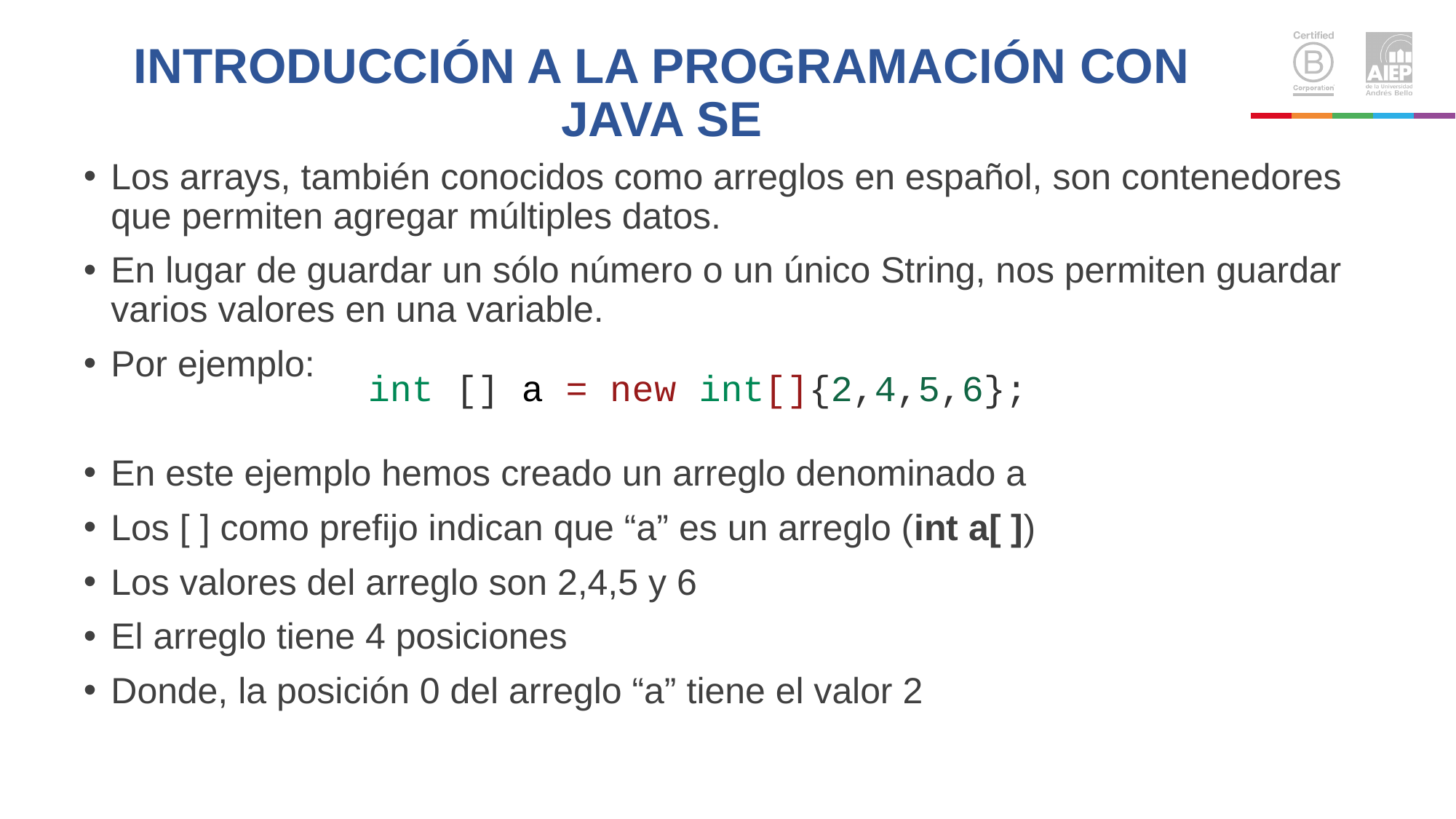

# INTRODUCCIÓN A LA PROGRAMACIÓN CON JAVA SE
Los arrays, también conocidos como arreglos en español, son contenedores que permiten agregar múltiples datos.
En lugar de guardar un sólo número o un único String, nos permiten guardar varios valores en una variable.
Por ejemplo:

En este ejemplo hemos creado un arreglo denominado a
Los [ ] como prefijo indican que “a” es un arreglo (int a[ ])
Los valores del arreglo son 2,4,5 y 6
El arreglo tiene 4 posiciones
Donde, la posición 0 del arreglo “a” tiene el valor 2

int [] a = new int[]{2,4,5,6};